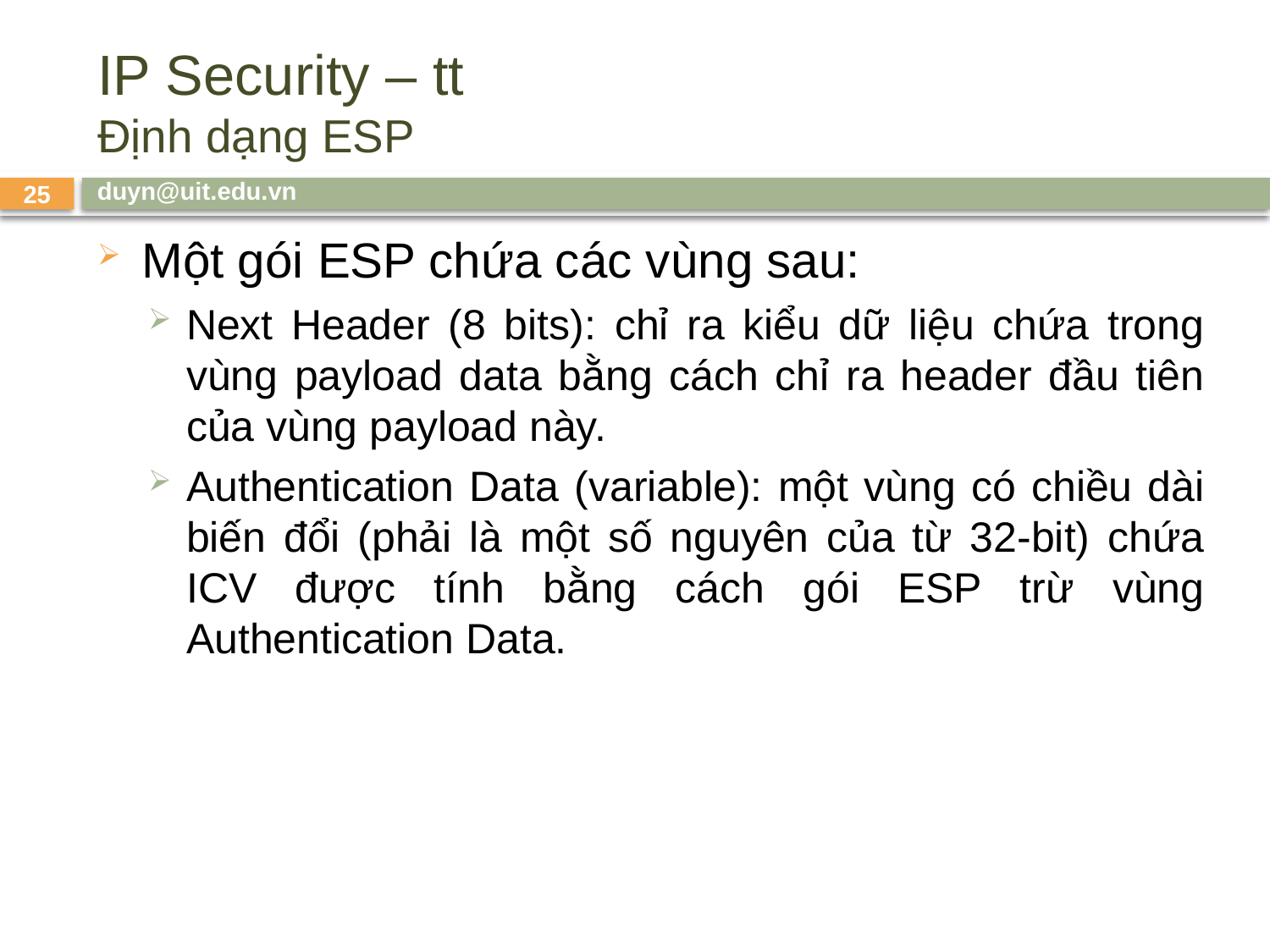

# IP Security – tt Định dạng ESP
duyn@uit.edu.vn
25
Một gói ESP chứa các vùng sau:
Next Header (8 bits): chỉ ra kiểu dữ liệu chứa trong vùng payload data bằng cách chỉ ra header đầu tiên của vùng payload này.
Authentication Data (variable): một vùng có chiều dài biến đổi (phải là một số nguyên của từ 32-bit) chứa ICV được tính bằng cách gói ESP trừ vùng Authentication Data.